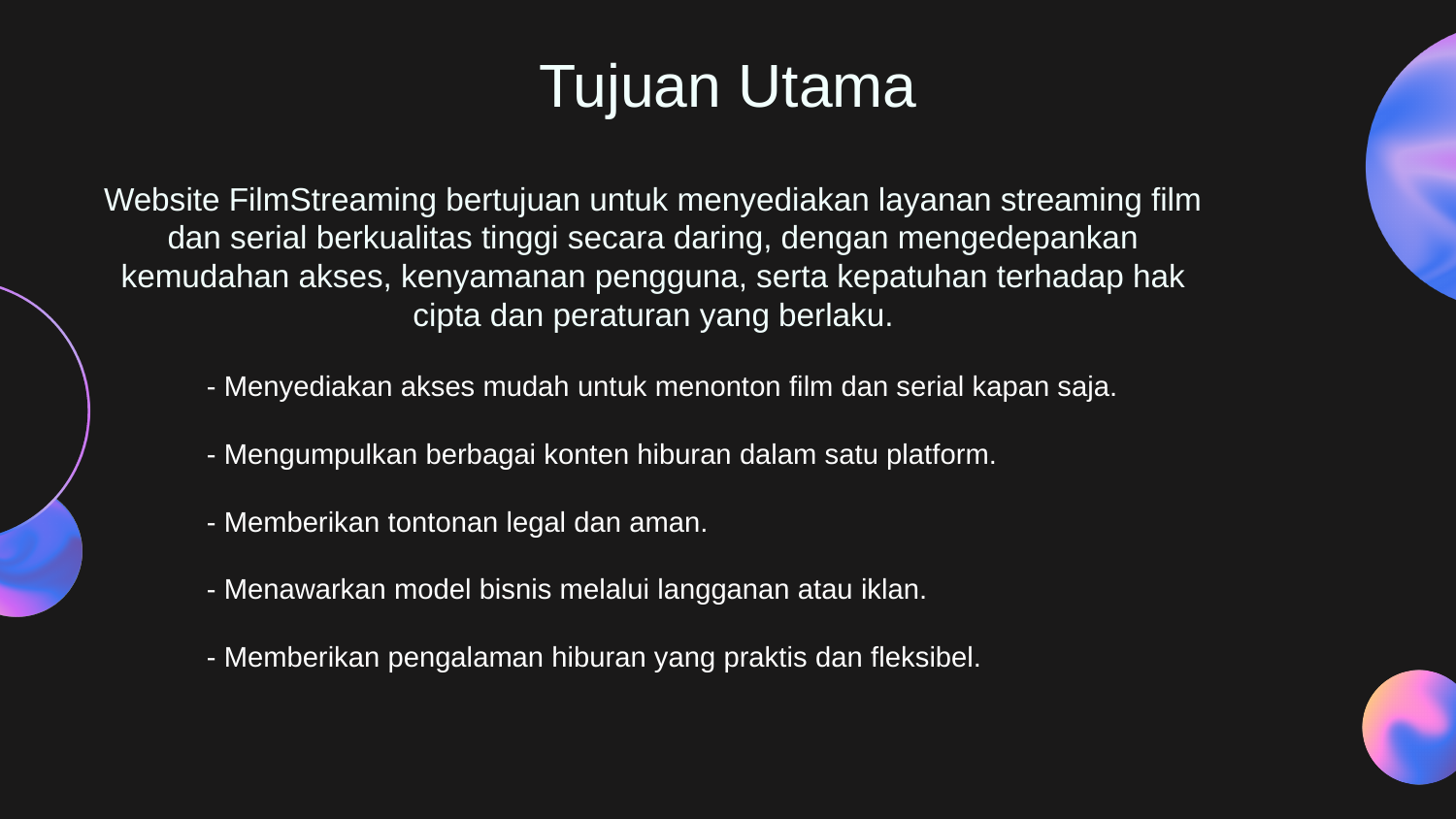

# Tujuan Utama
Website FilmStreaming bertujuan untuk menyediakan layanan streaming film dan serial berkualitas tinggi secara daring, dengan mengedepankan kemudahan akses, kenyamanan pengguna, serta kepatuhan terhadap hak cipta dan peraturan yang berlaku.
- Menyediakan akses mudah untuk menonton film dan serial kapan saja.

- Mengumpulkan berbagai konten hiburan dalam satu platform.

- Memberikan tontonan legal dan aman.

- Menawarkan model bisnis melalui langganan atau iklan.

- Memberikan pengalaman hiburan yang praktis dan fleksibel.